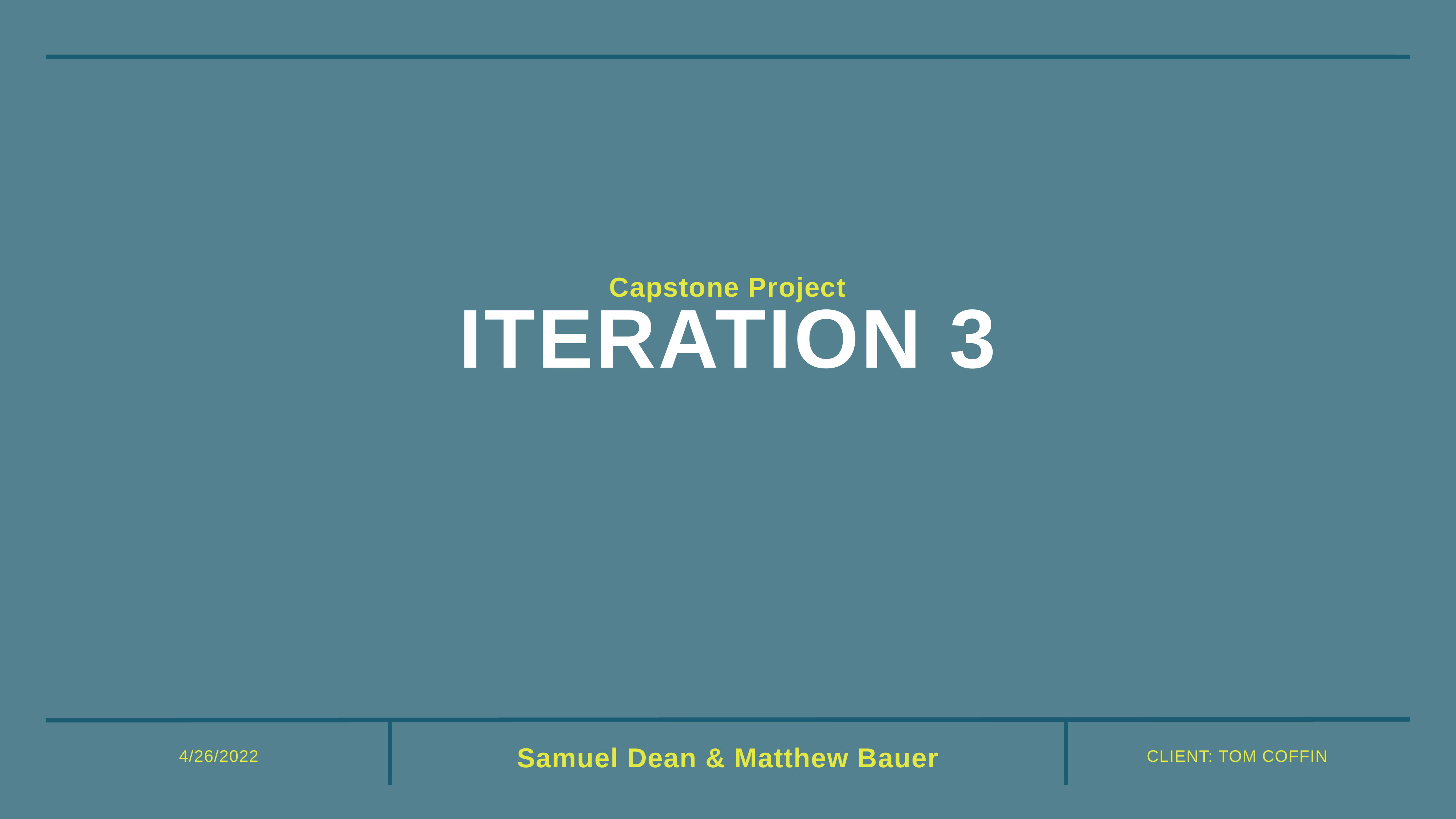

Capstone Project
# Iteration 3
Samuel Dean & Matthew Bauer
4/26/2022
CLient: Tom Coffin